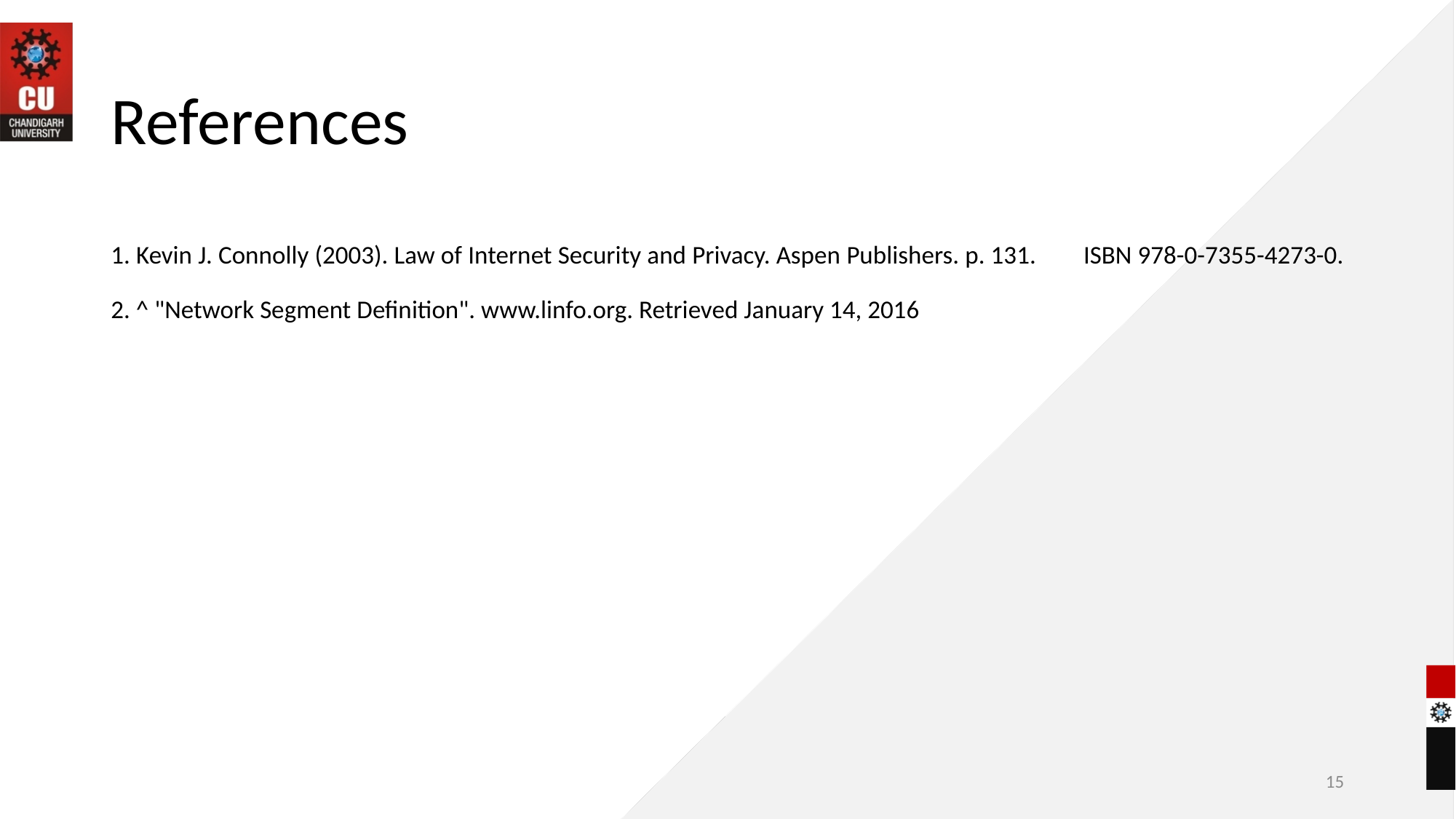

# References
1. Kevin J. Connolly (2003). Law of Internet Security and Privacy. Aspen Publishers. p. 131.        ISBN 978-0-7355-4273-0.
2. ^ "Network Segment Definition". www.linfo.org. Retrieved January 14, 2016
15